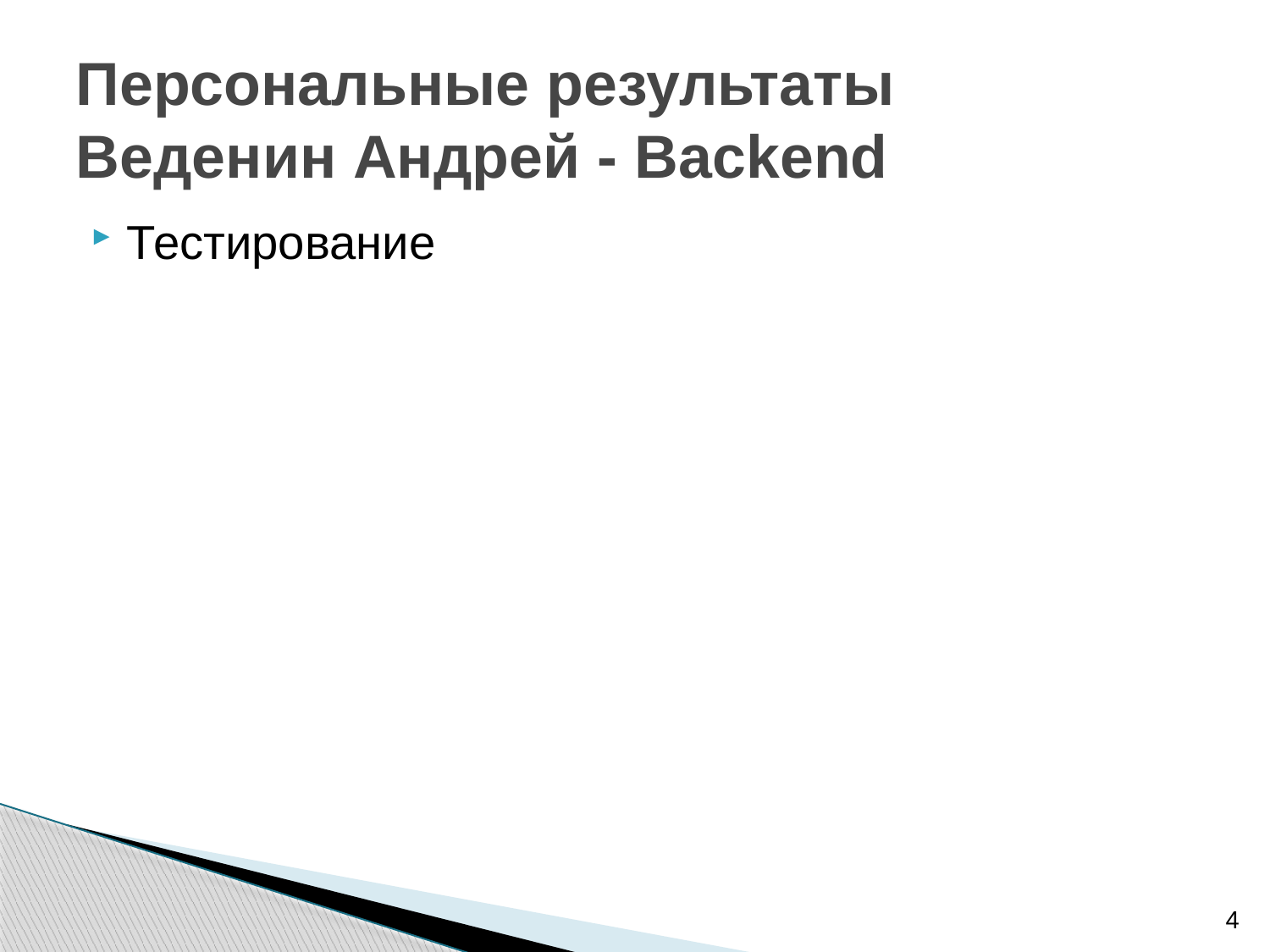

# Персональные результаты Веденин Андрей - Backend
Тестирование

4